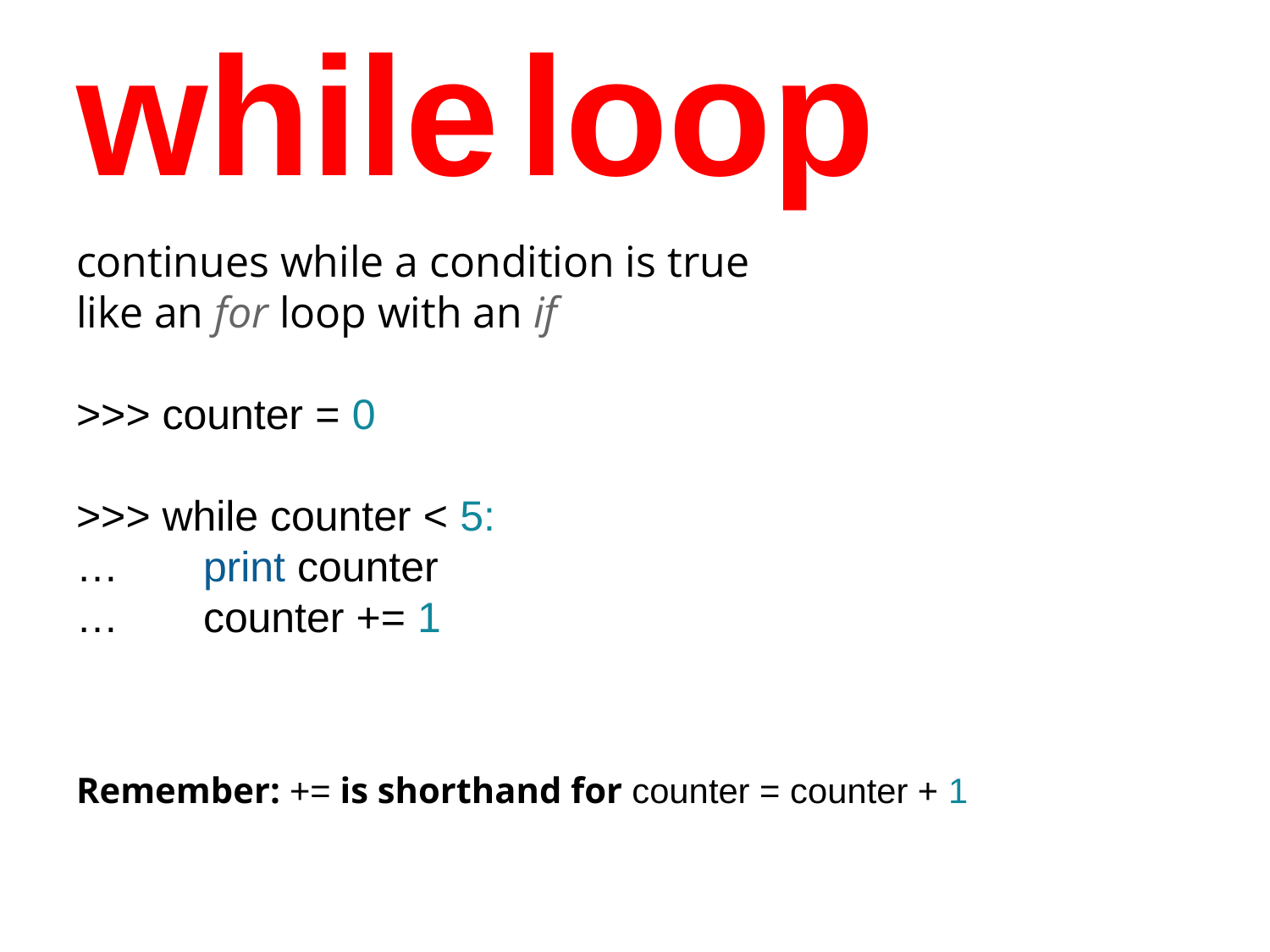

# while loop
continues while a condition is true
like an for loop with an if

>>> counter = 0

>>> while counter < 5:
…	print counter
…	counter += 1

Remember: += is shorthand for counter = counter + 1